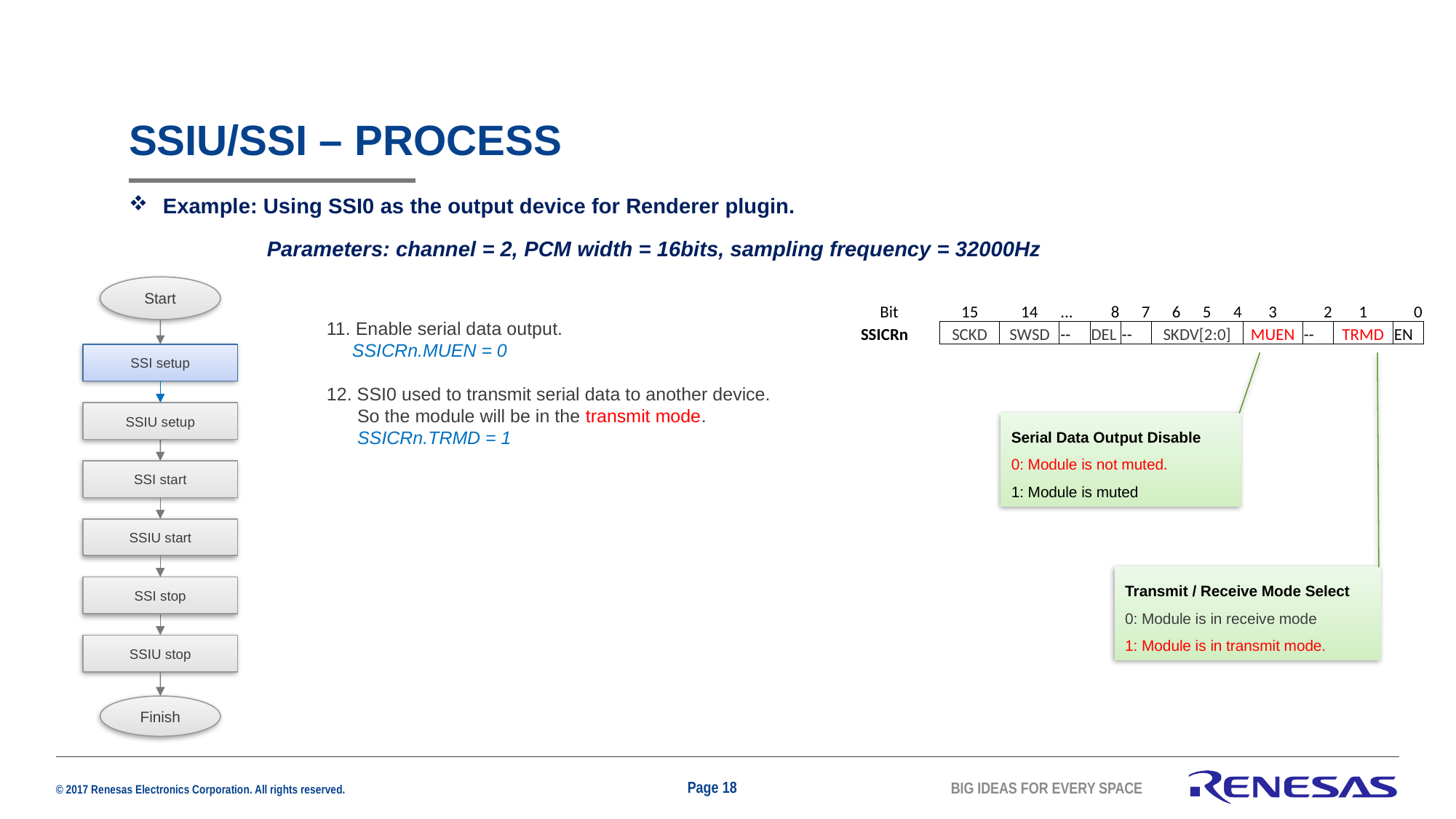

# SSIU/SSI – process
Example: Using SSI0 as the output device for Renderer plugin.
                       Parameters: channel = 2, PCM width = 16bits, sampling frequency = 32000Hz
Start
|  |  | Bit |  | 15 | 14 | ... | 8 | 7 | 6 | 5 | 4 | 3 | 2 | 1 | 0 |
| --- | --- | --- | --- | --- | --- | --- | --- | --- | --- | --- | --- | --- | --- | --- | --- |
| SSICRn |  |  |  | SCKD | SWSD | -- | DEL | -- | SKDV[2:0] |  |  | MUEN | -- | TRMD | EN |
11. Enable serial data output.
     SSICRn.MUEN = 0

12. SSI0 used to transmit serial data to another device.
      So the module will be in the transmit mode.
      SSICRn.TRMD = 1
SSI setup
SSIU setup
Serial Data Output Disable
0: Module is not muted.
1: Module is muted
SSI start
SSIU start
Transmit / Receive Mode Select
0: Module is in receive mode
1: Module is in transmit mode.
SSI stop
SSIU stop
Finish
Page 18